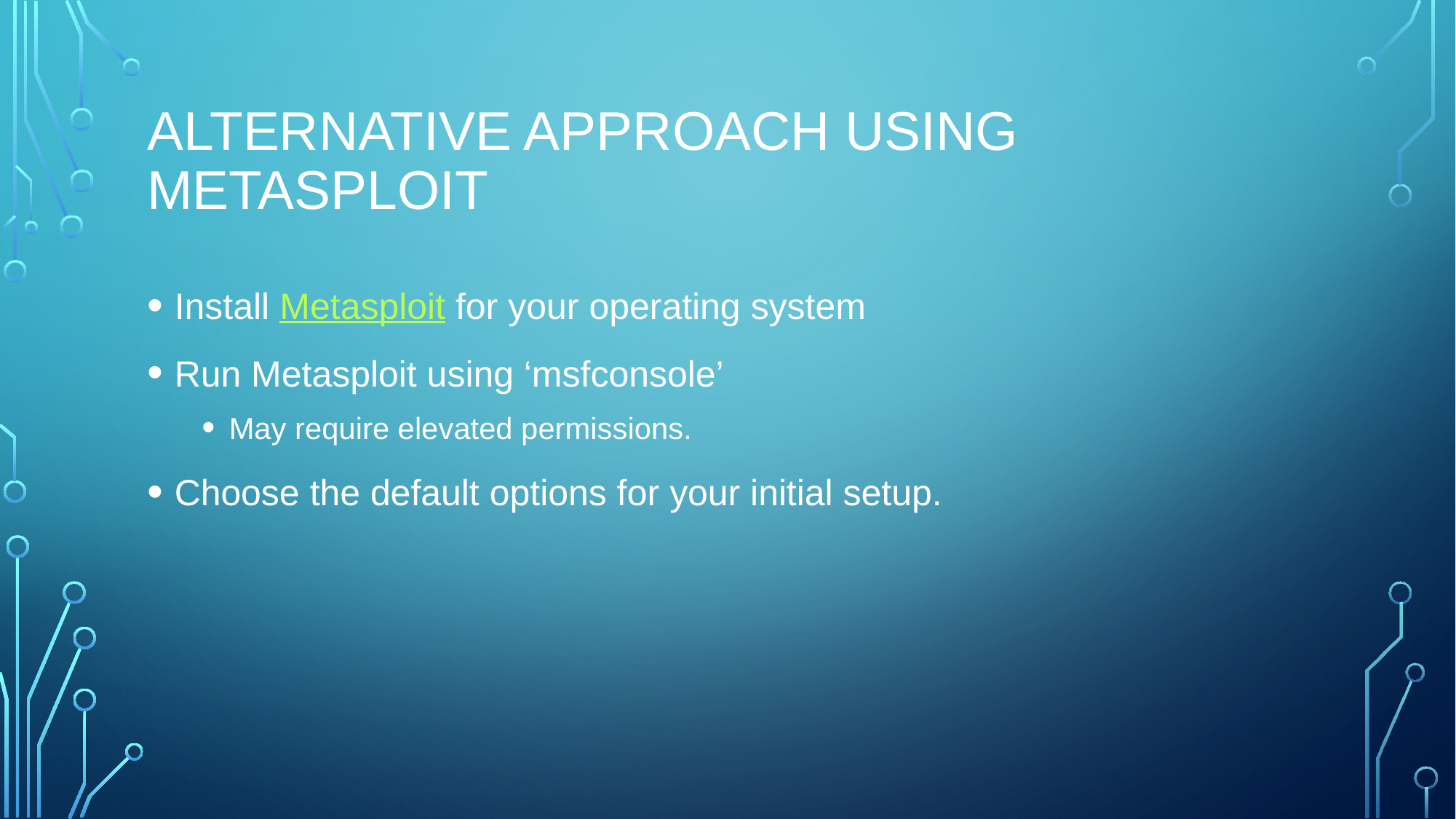

# Alternative approach using metasploit
Install Metasploit for your operating system
Run Metasploit using ‘msfconsole’
May require elevated permissions.
Choose the default options for your initial setup.